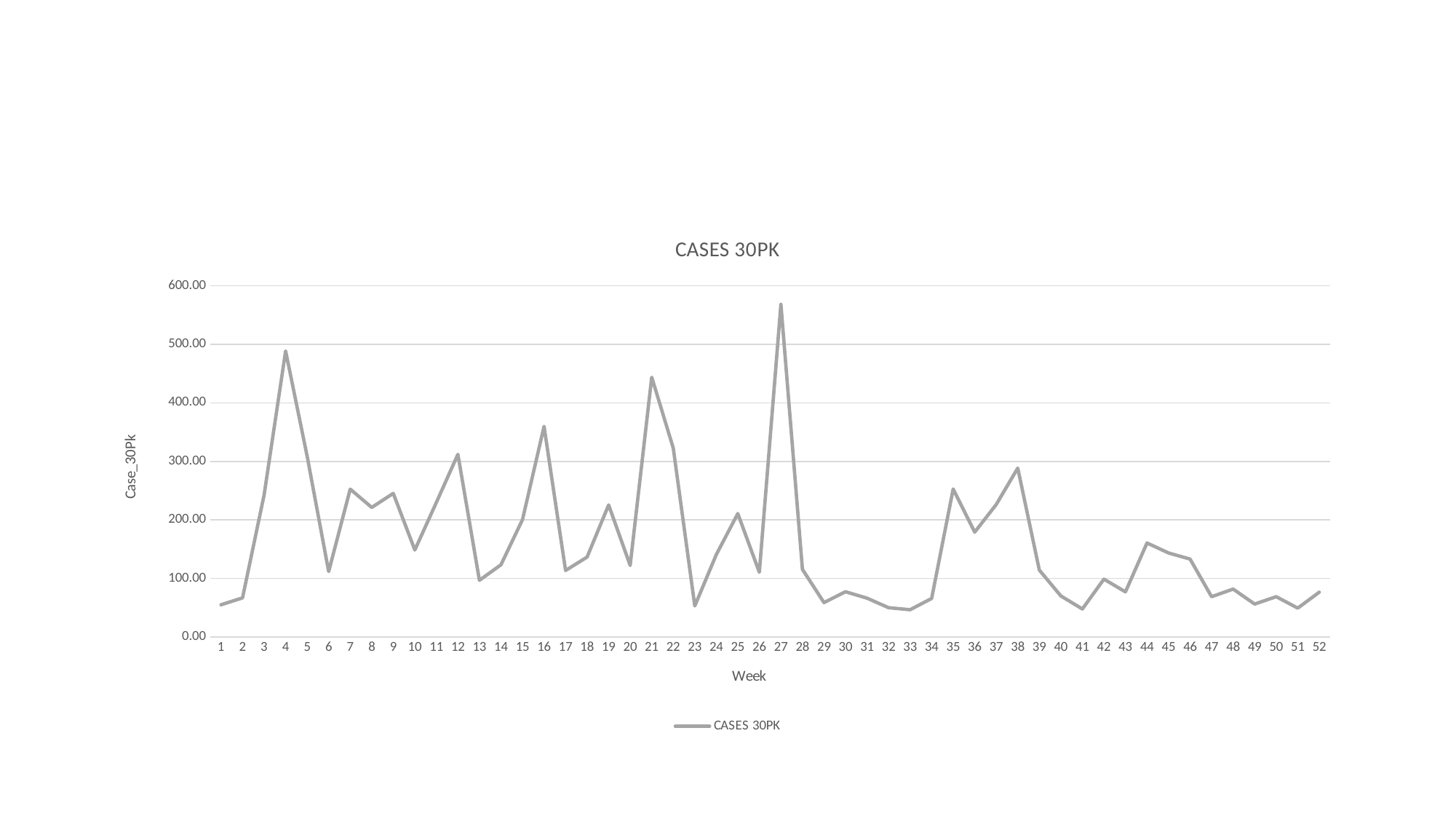

### Chart:

| Category | CASES 30PK |
|---|---|